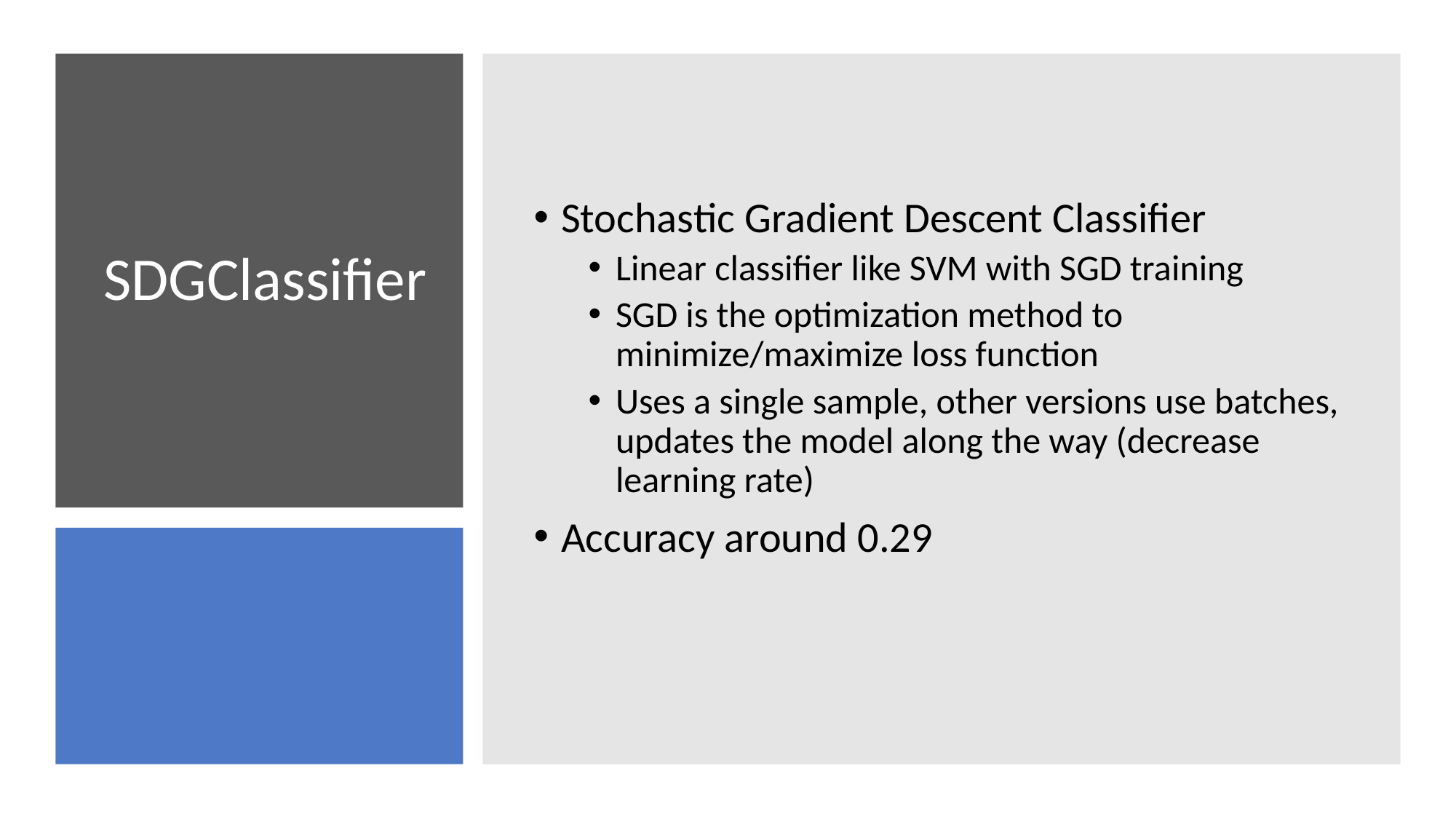

Stochastic Gradient Descent Classifier
Linear classifier like SVM with SGD training
SGD is the optimization method to minimize/maximize loss function
Uses a single sample, other versions use batches, updates the model along the way (decrease learning rate)
Accuracy around 0.29

# SDGClassifier